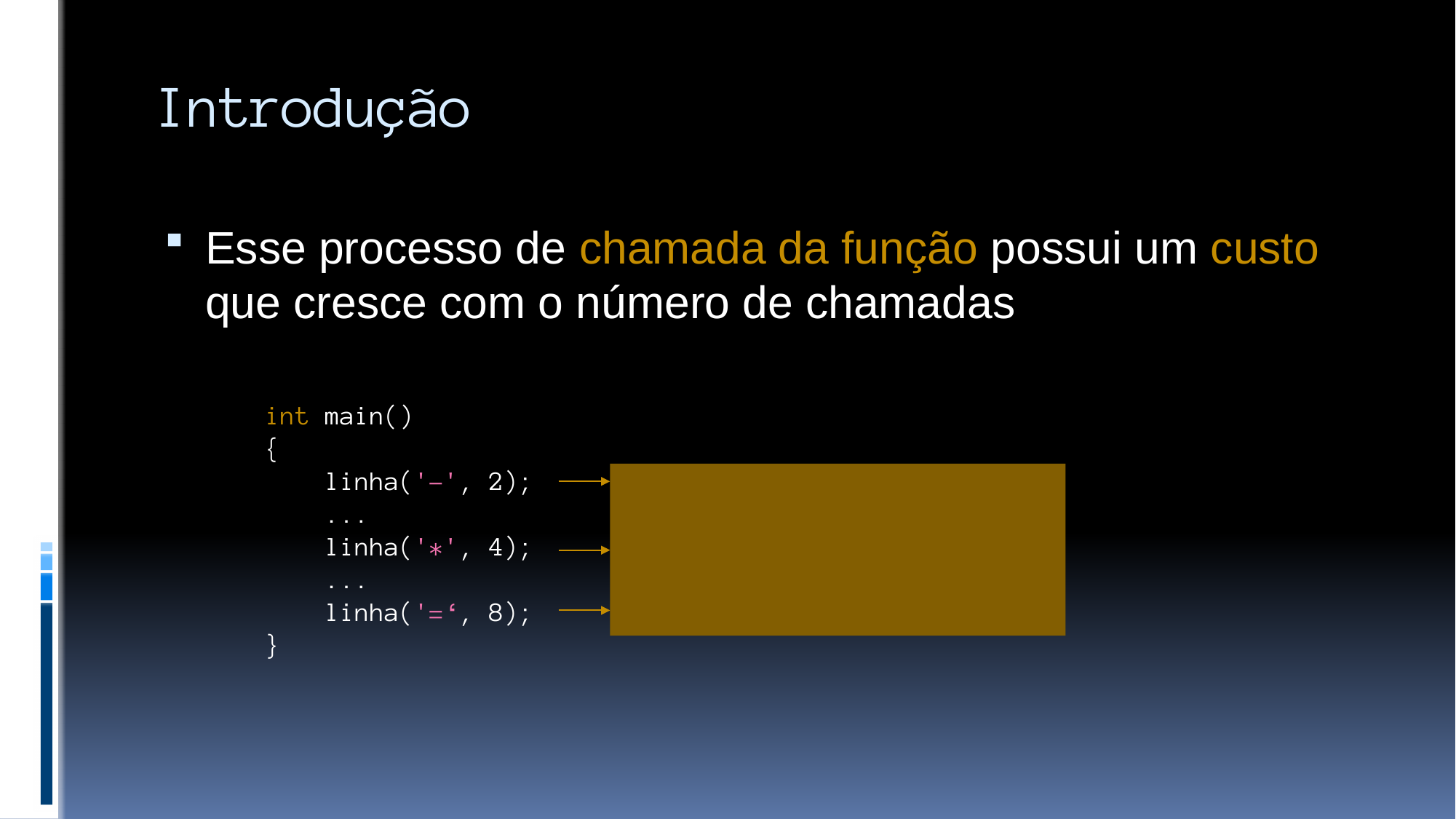

# Introdução
Esse processo de chamada da função possui um custo que cresce com o número de chamadas
int main()
{
    linha('-', 2);
    ...
    linha('*', 4);
    ...
    linha('=‘, 8);
}
void linha(char ch, int n)
{
    for (int i=0; i < n; ++i)
        cout << ch;
}